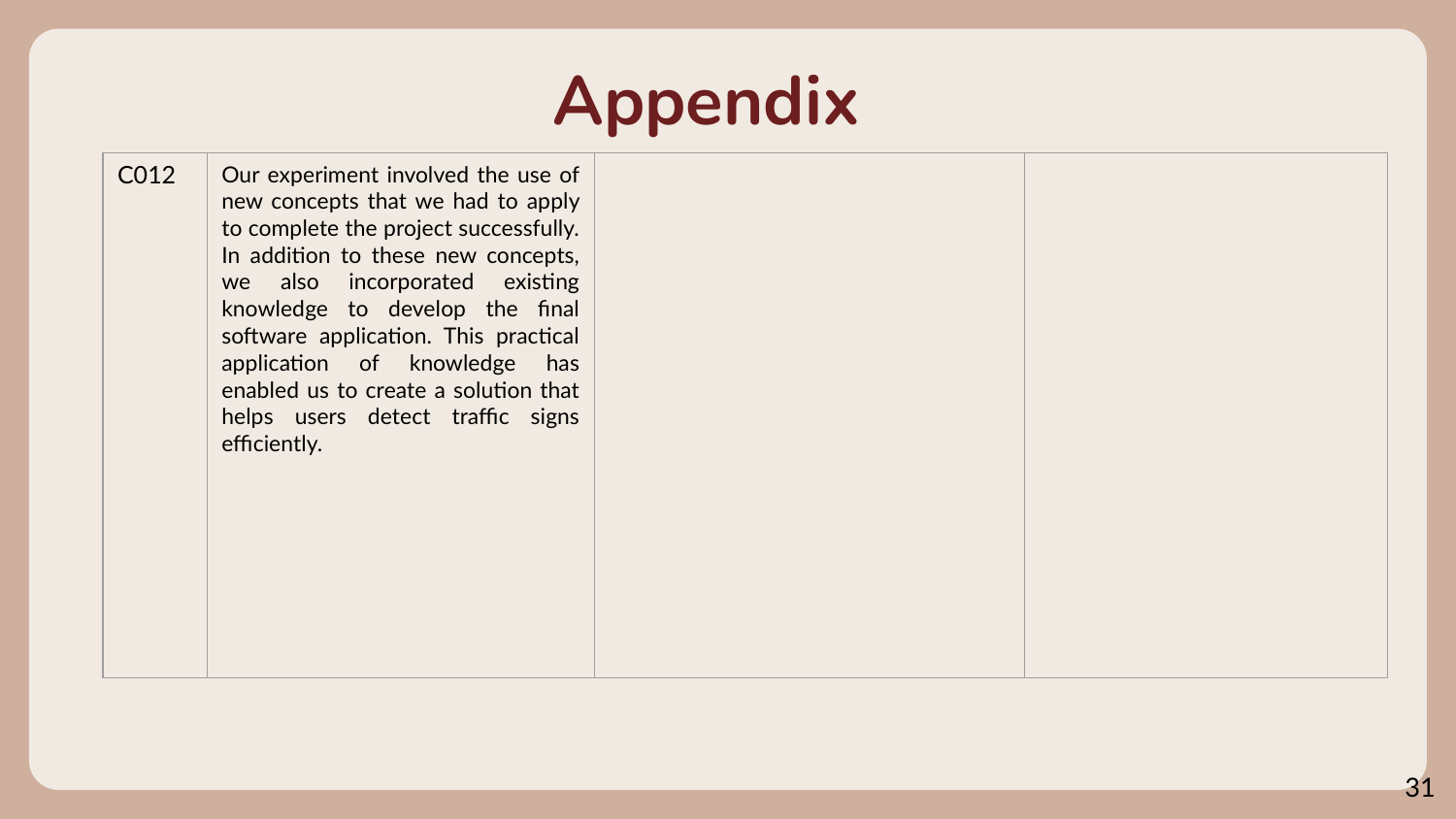

# Appendix
| C012 | Our experiment involved the use of new concepts that we had to apply to complete the project successfully. In addition to these new concepts, we also incorporated existing knowledge to develop the final software application. This practical application of knowledge has enabled us to create a solution that helps users detect traffic signs efficiently. |  |  |
| --- | --- | --- | --- |
31